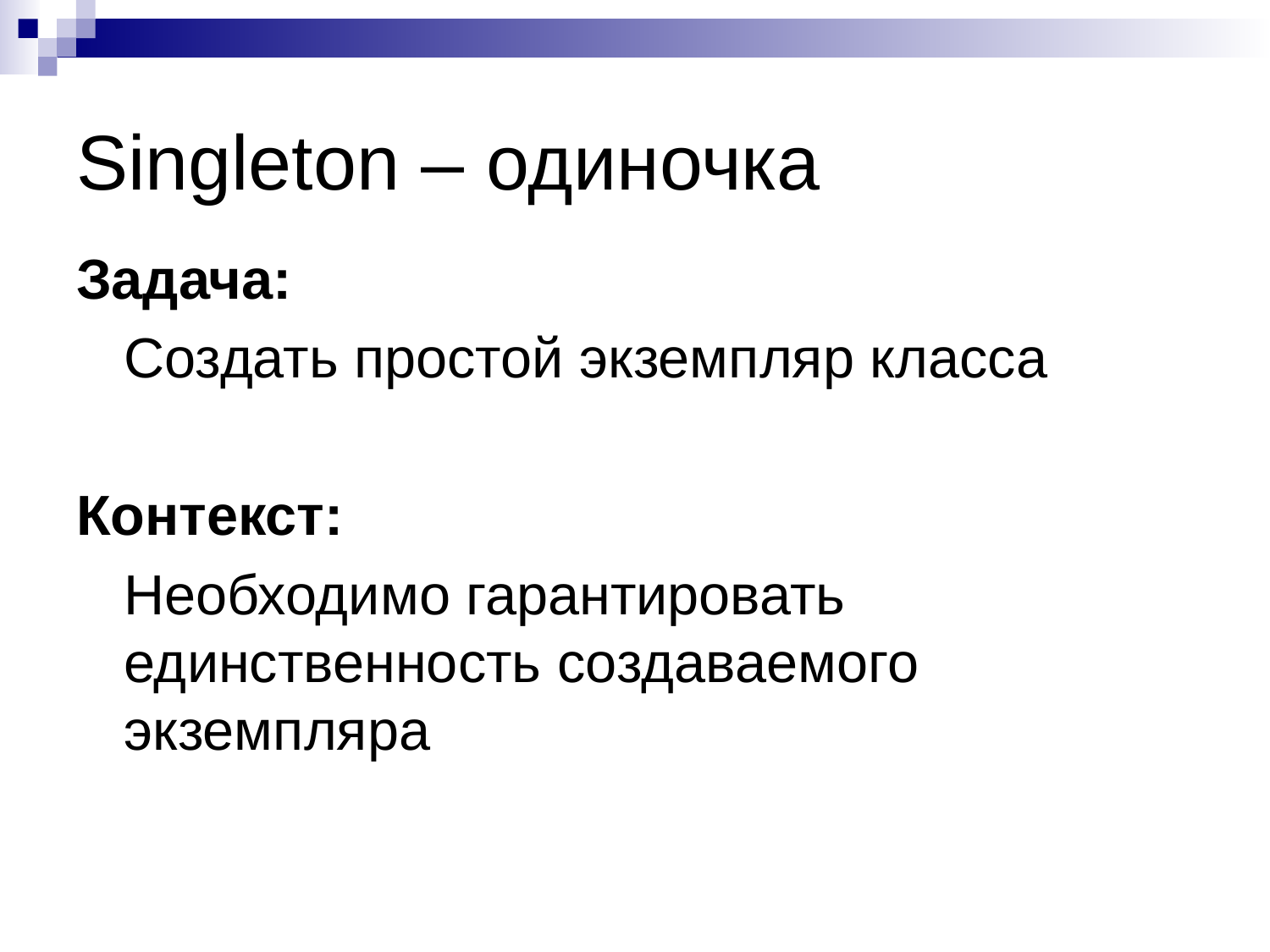

# Singleton – одиночка
Задача:
	Создать простой экземпляр класса

Контекст:
	Необходимо гарантировать единственность создаваемого экземпляра